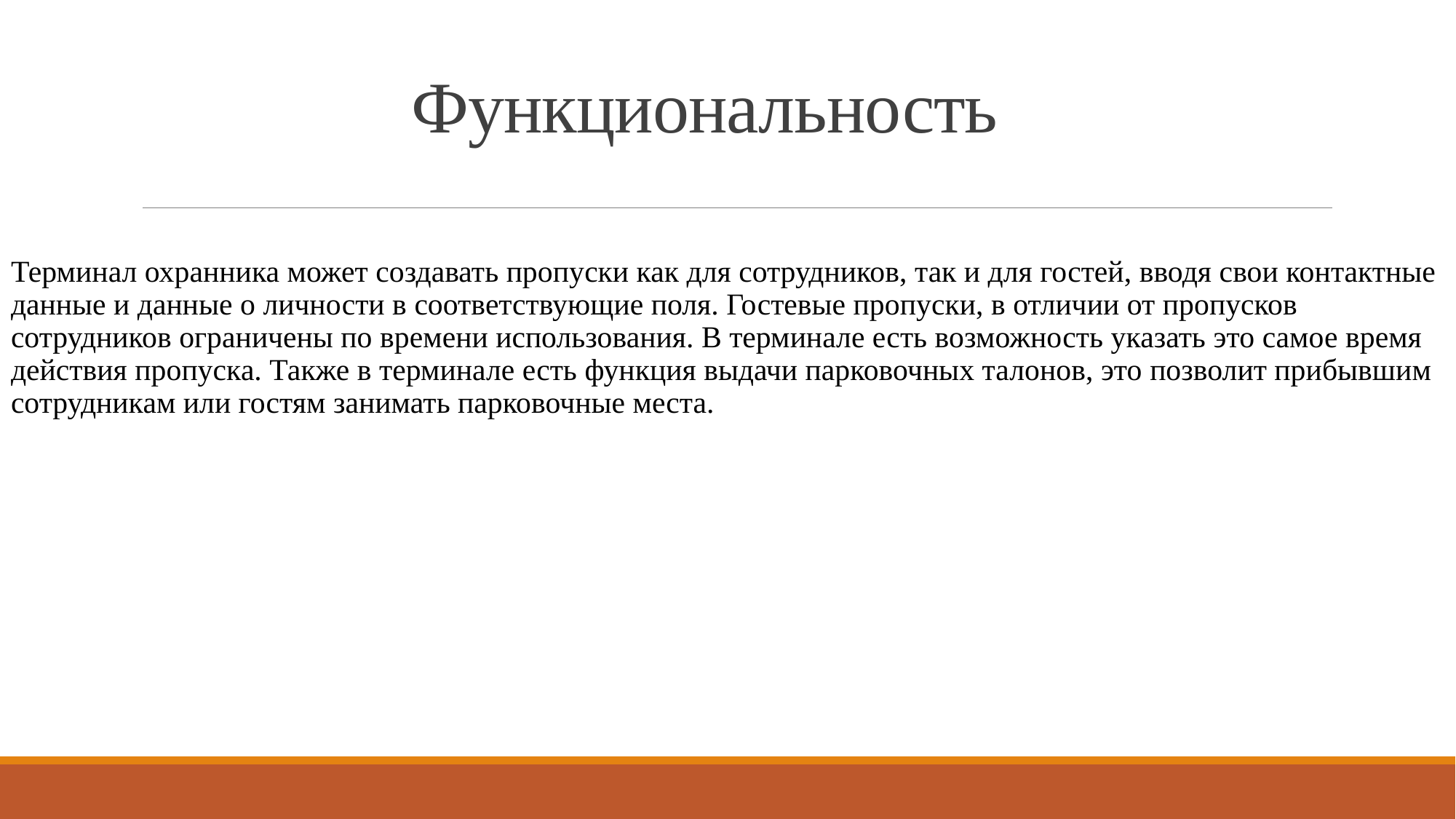

# Функциональность
Терминал охранника может создавать пропуски как для сотрудников, так и для гостей, вводя свои контактные данные и данные о личности в соответствующие поля. Гостевые пропуски, в отличии от пропусков сотрудников ограничены по времени использования. В терминале есть возможность указать это самое время действия пропуска. Также в терминале есть функция выдачи парковочных талонов, это позволит прибывшим сотрудникам или гостям занимать парковочные места.